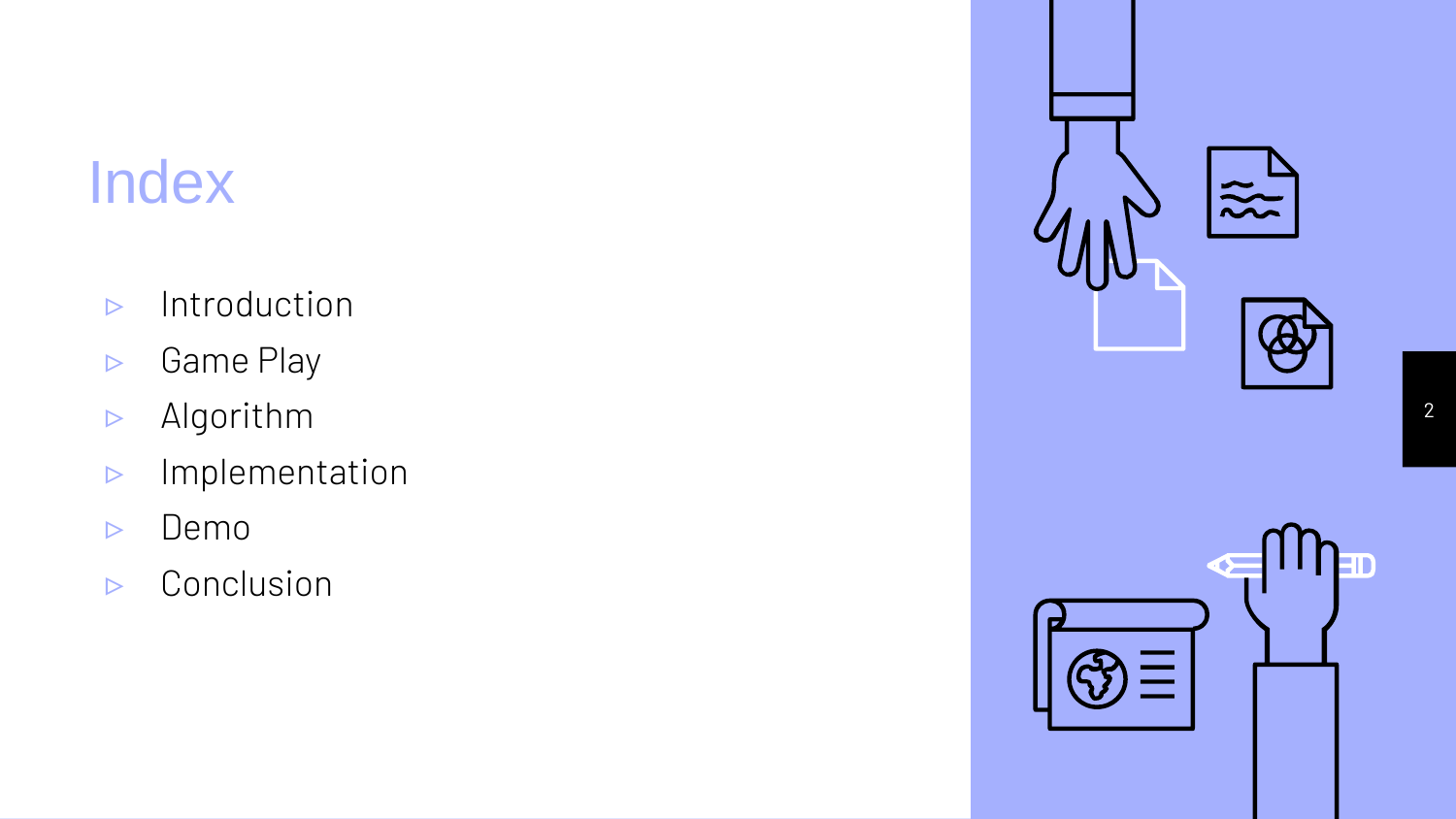

# Index
Introduction
Game Play
Algorithm
Implementation
Demo
Conclusion
2